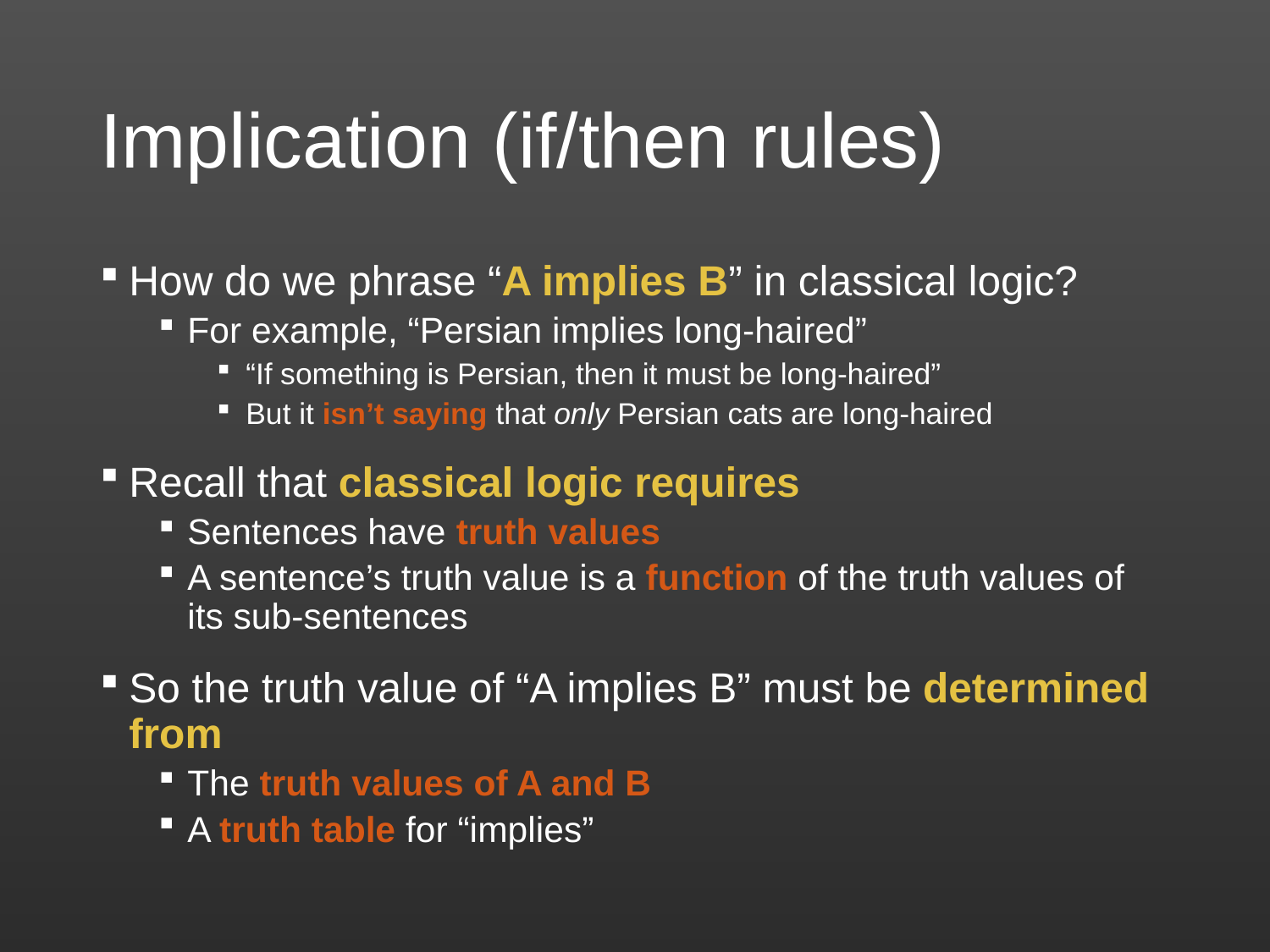

# Implication (if/then rules)
How do we phrase “A implies B” in classical logic?
For example, “Persian implies long-haired”
“If something is Persian, then it must be long-haired”
But it isn’t saying that only Persian cats are long-haired
Recall that classical logic requires
Sentences have truth values
A sentence’s truth value is a function of the truth values of its sub-sentences
So the truth value of “A implies B” must be determined from
The truth values of A and B
A truth table for “implies”